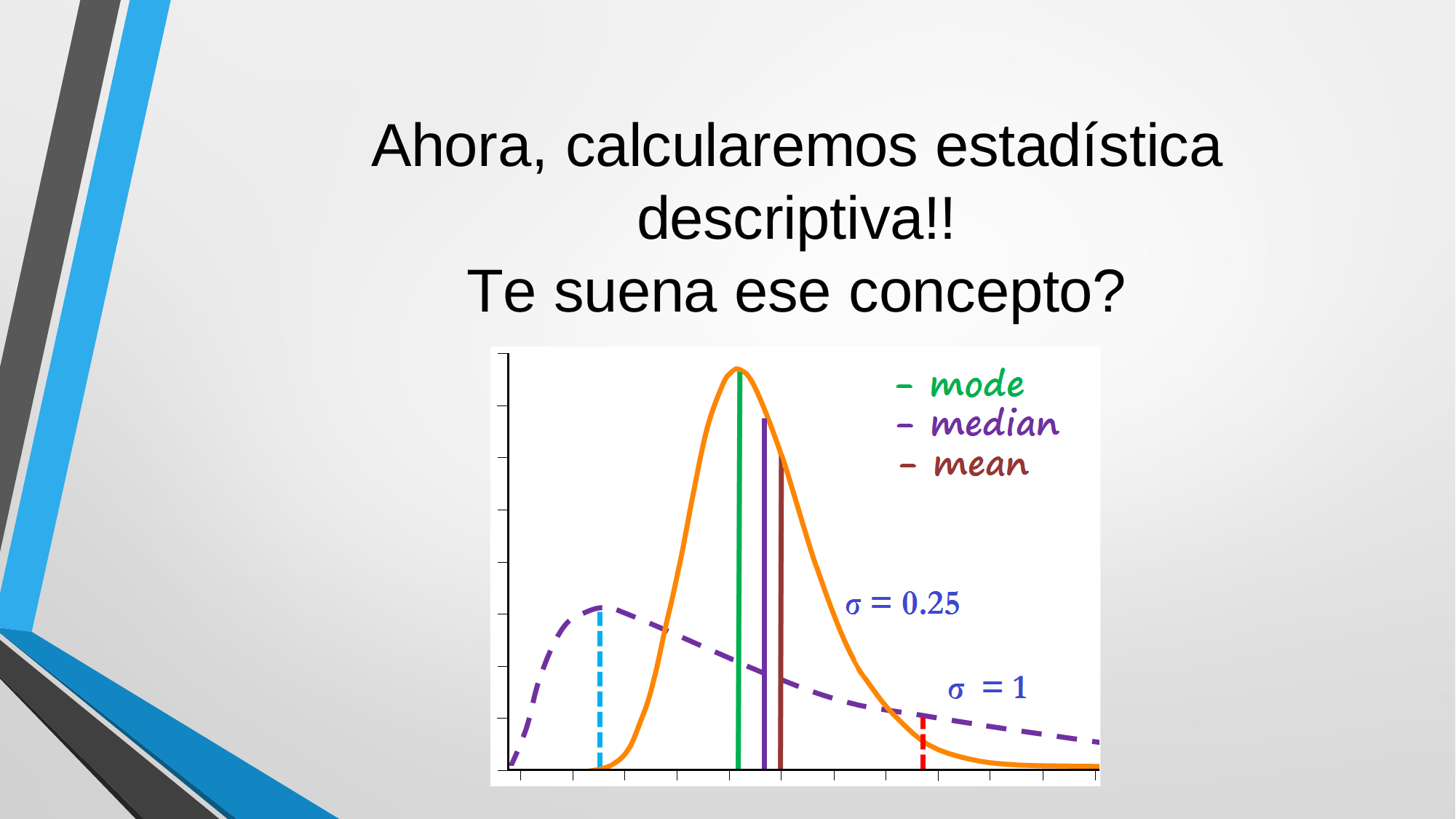

Ahora, calcularemos estadística descriptiva!!
Te suena ese concepto?